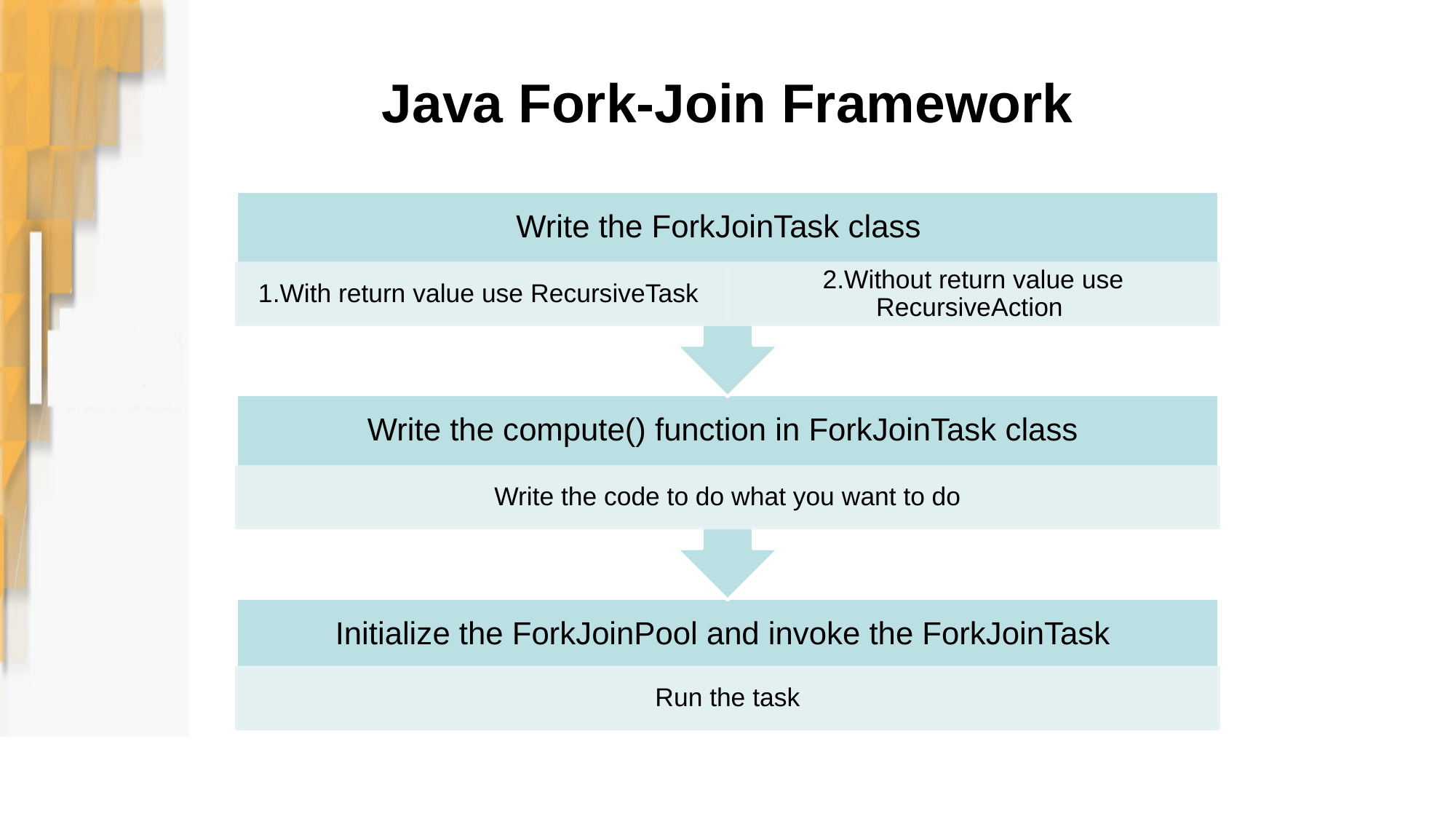

# Java Fork-Join Framework

Write the ForkJoinTask class

1.With return value use RecursiveTask

2.Without return value use RecursiveAction

Write the compute() function in ForkJoinTask class

Write the code to do what you want to do

Initialize the ForkJoinPool and invoke the ForkJoinTask

Run the task